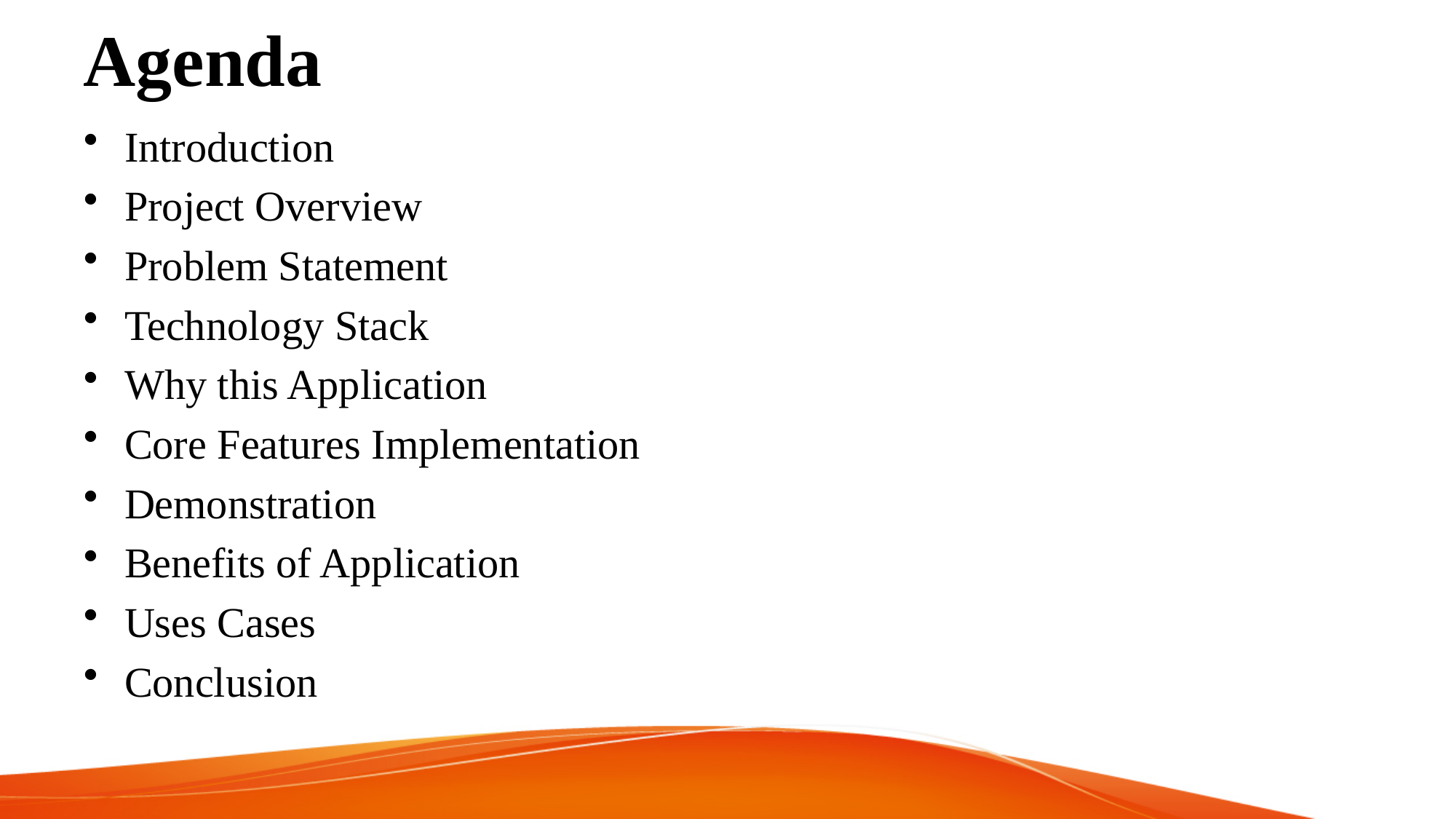

# Agenda
Introduction
Project Overview
Problem Statement
Technology Stack
Why this Application
Core Features Implementation
Demonstration
Benefits of Application
Uses Cases
Conclusion